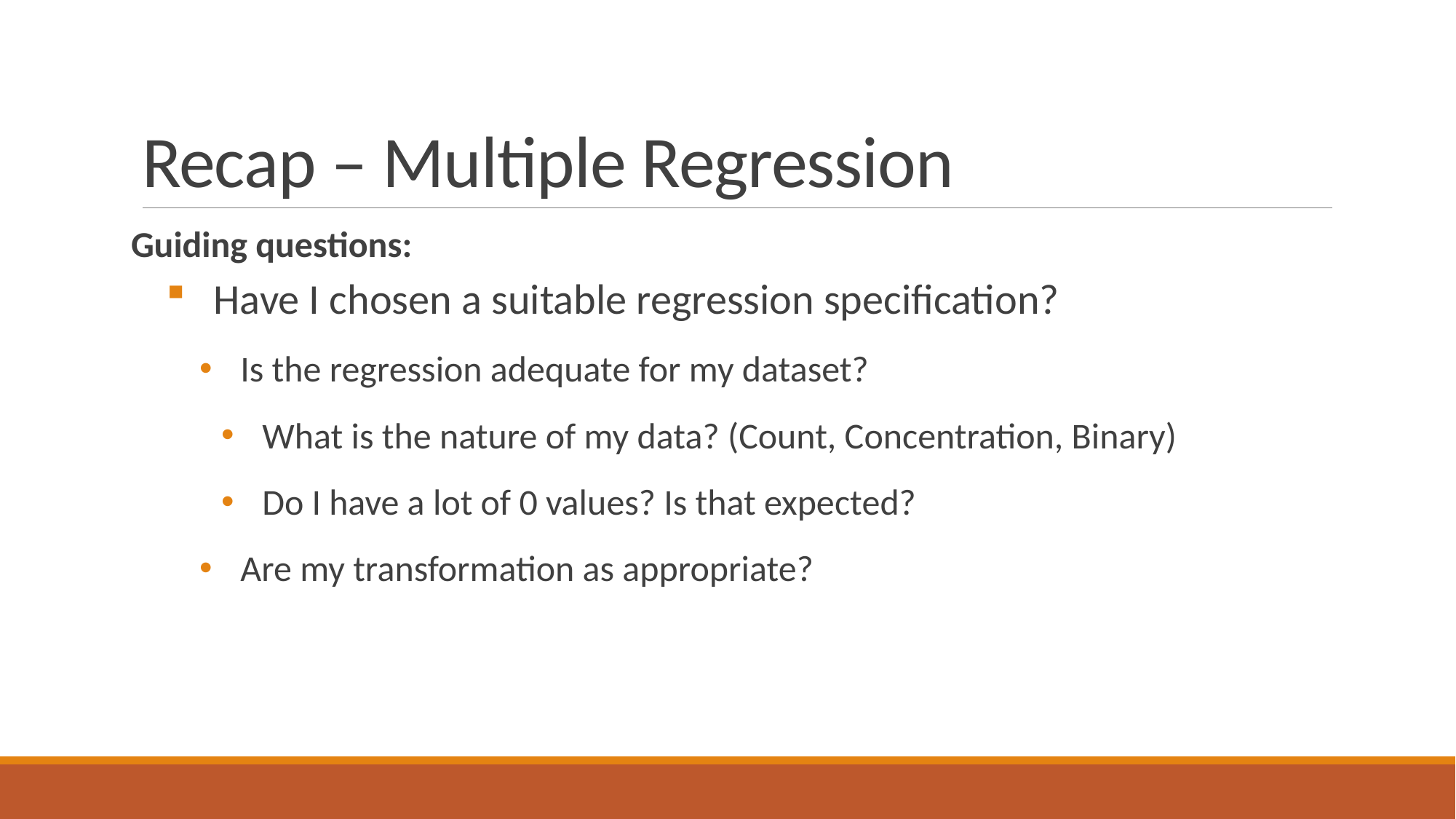

# Recap – Multiple Regression
Guiding questions:
Have I chosen a suitable regression specification?
Is the regression adequate for my dataset?
What is the nature of my data? (Count, Concentration, Binary)
Do I have a lot of 0 values? Is that expected?
Are my transformation as appropriate?